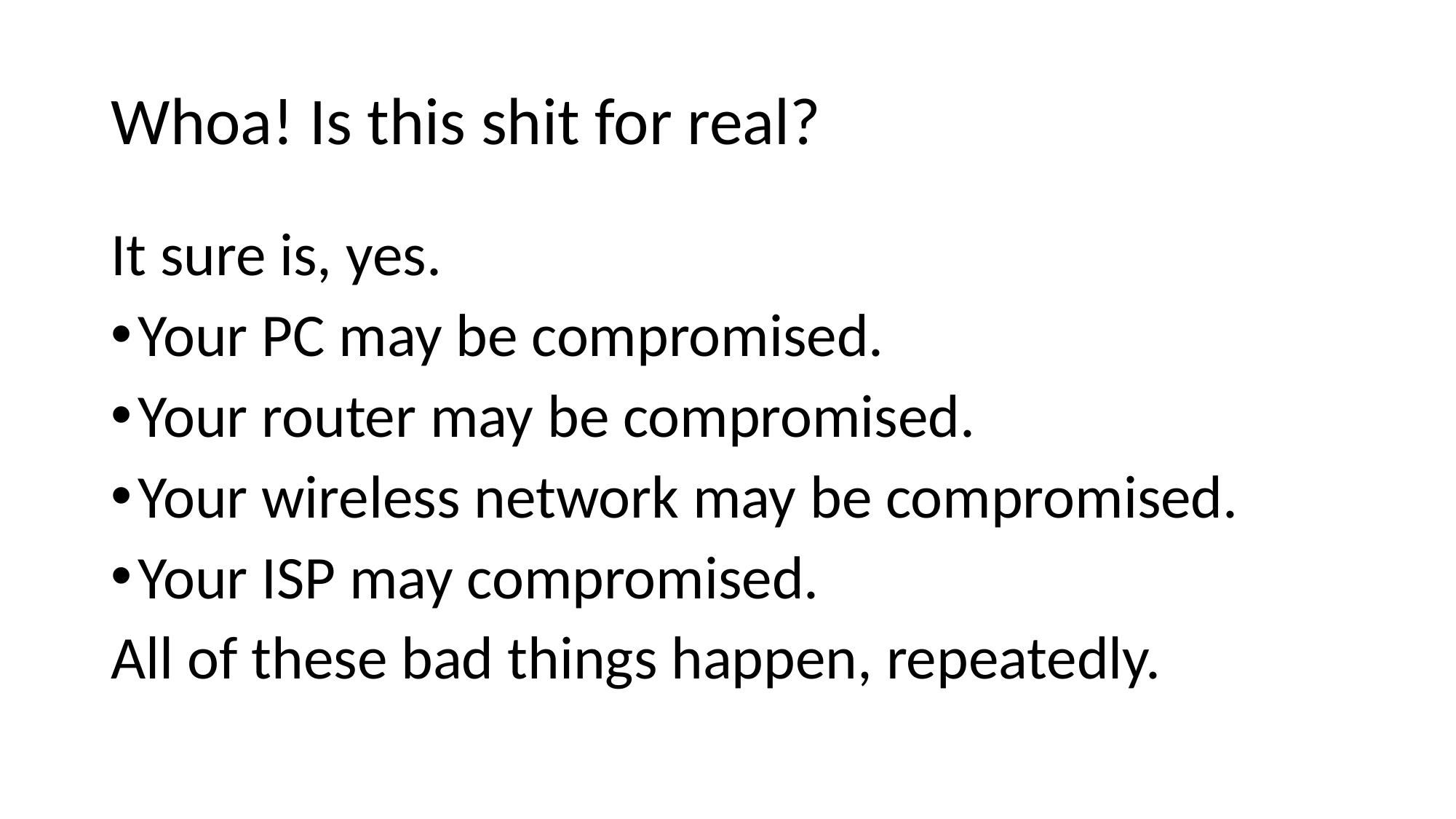

# Whoa! Is this shit for real?
It sure is, yes.
Your PC may be compromised.
Your router may be compromised.
Your wireless network may be compromised.
Your ISP may compromised.
All of these bad things happen, repeatedly.